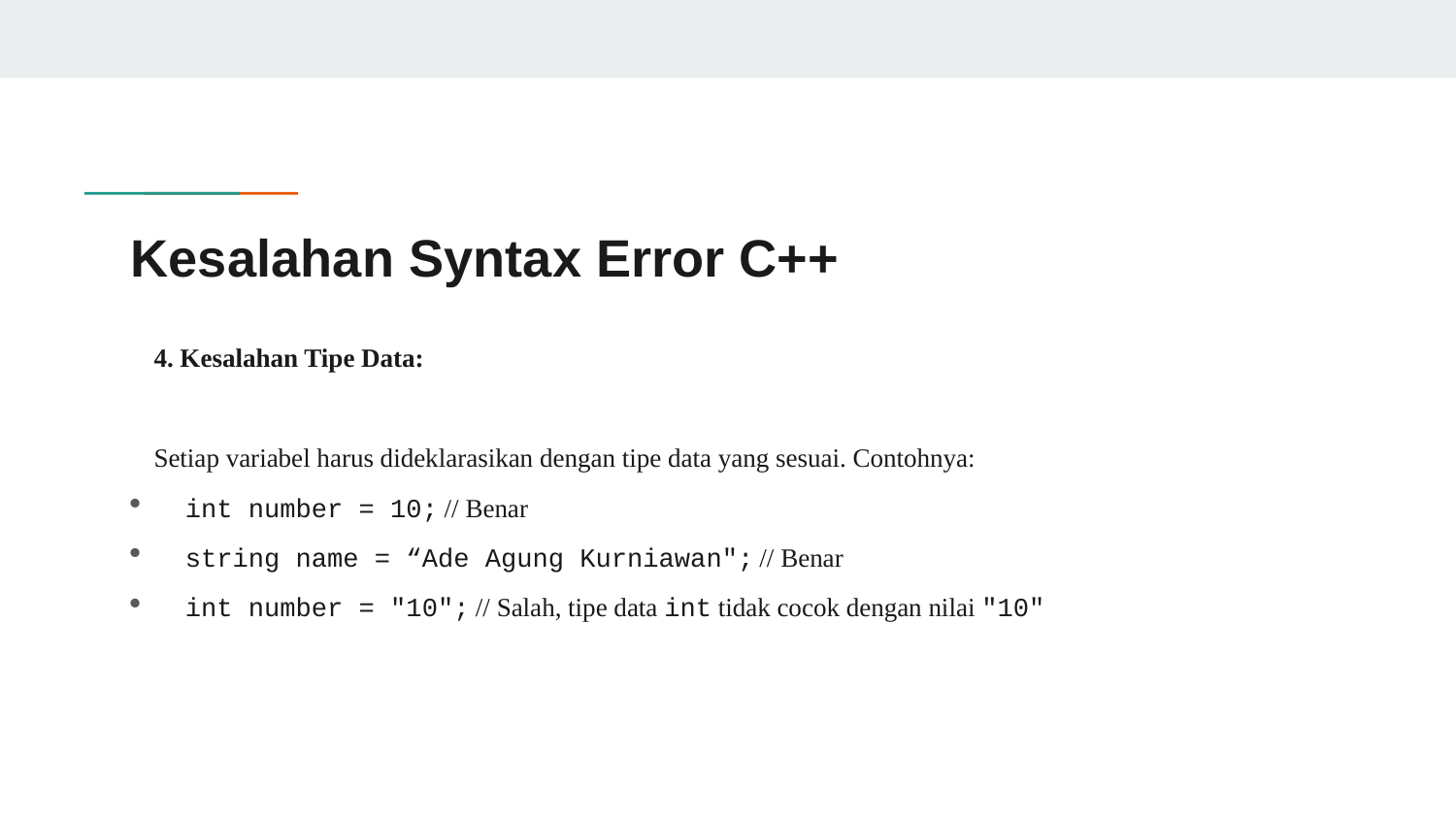

# Kesalahan Syntax Error C++
4. Kesalahan Tipe Data:

Setiap variabel harus dideklarasikan dengan tipe data yang sesuai. Contohnya:
int number = 10; // Benar
string name = “Ade Agung Kurniawan"; // Benar
int number = "10"; // Salah, tipe data int tidak cocok dengan nilai "10"